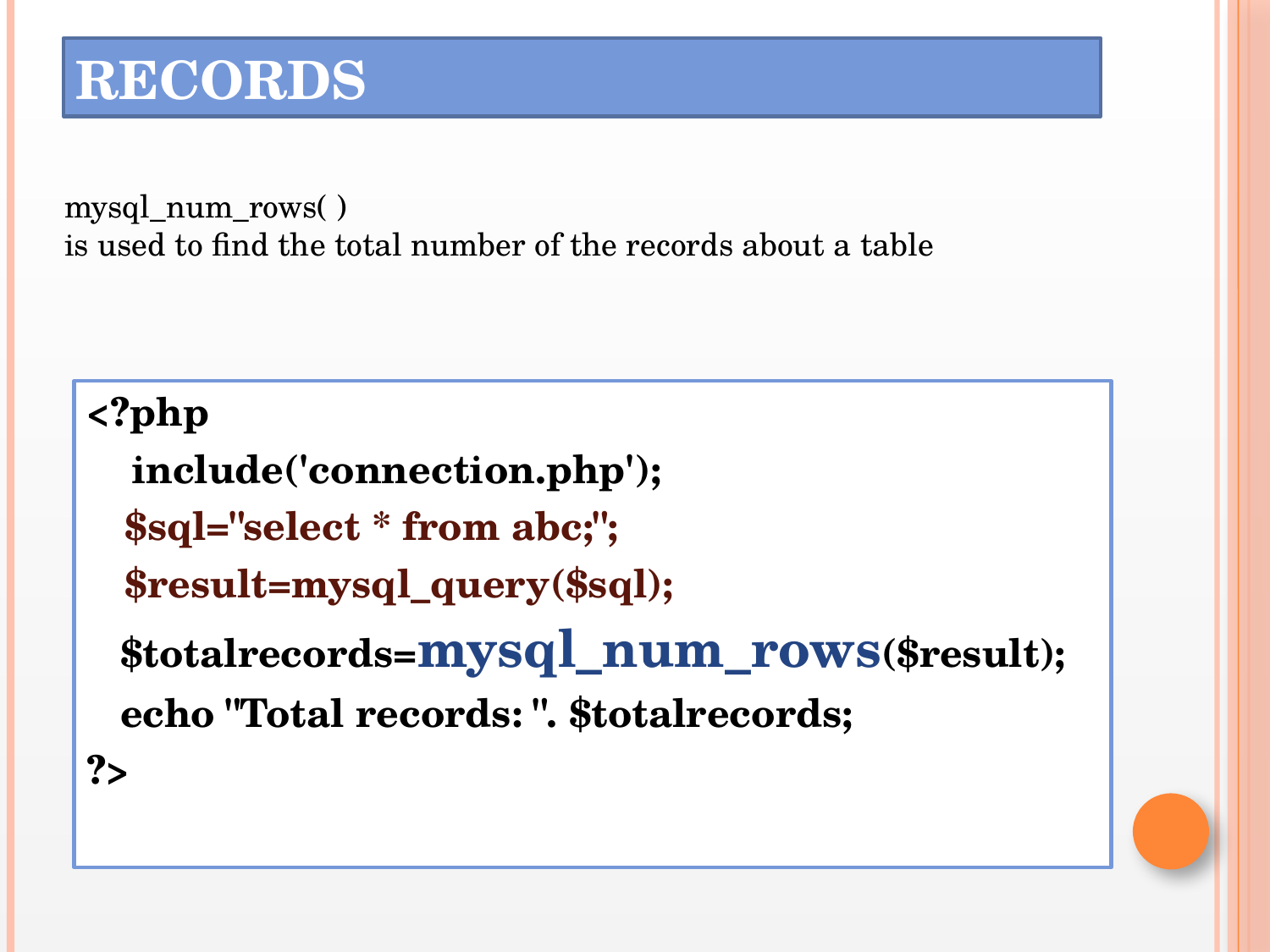

# Finding Total numbers of records
mysql_num_rows( )
is used to find the total number of the records about a table
<?php
    include('connection.php');
	$sql="select * from abc;";
	$result=mysql_query($sql);
   $totalrecords=mysql_num_rows($result);
   echo "Total records: ". $totalrecords;
?>